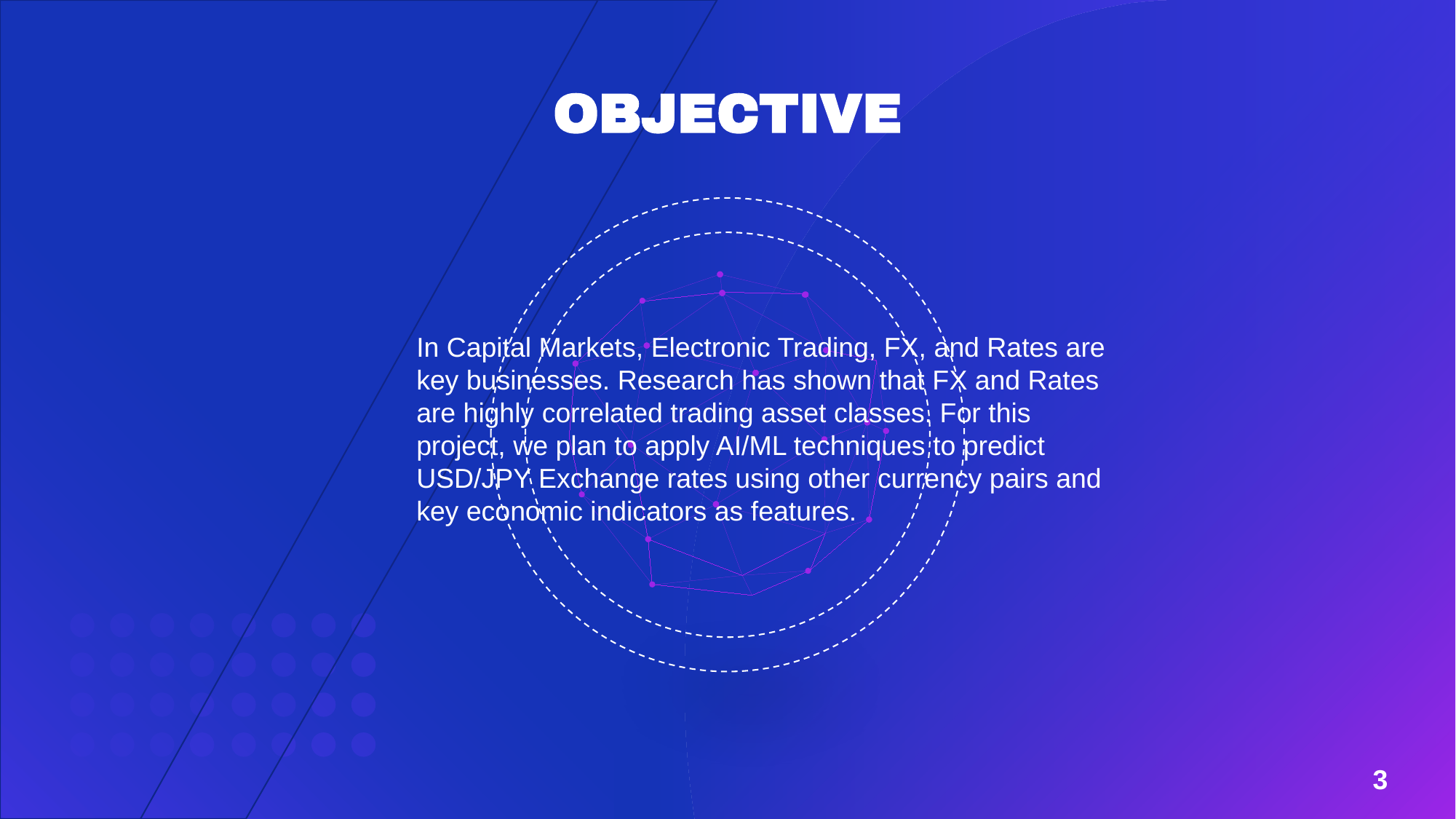

# OBJECTIVE

In Capital Markets, Electronic Trading, FX, and Rates are key businesses. Research has shown that FX and Rates are highly correlated trading asset classes. For this project, we plan to apply AI/ML techniques to predict USD/JPY Exchange rates using other currency pairs and key economic indicators as features.